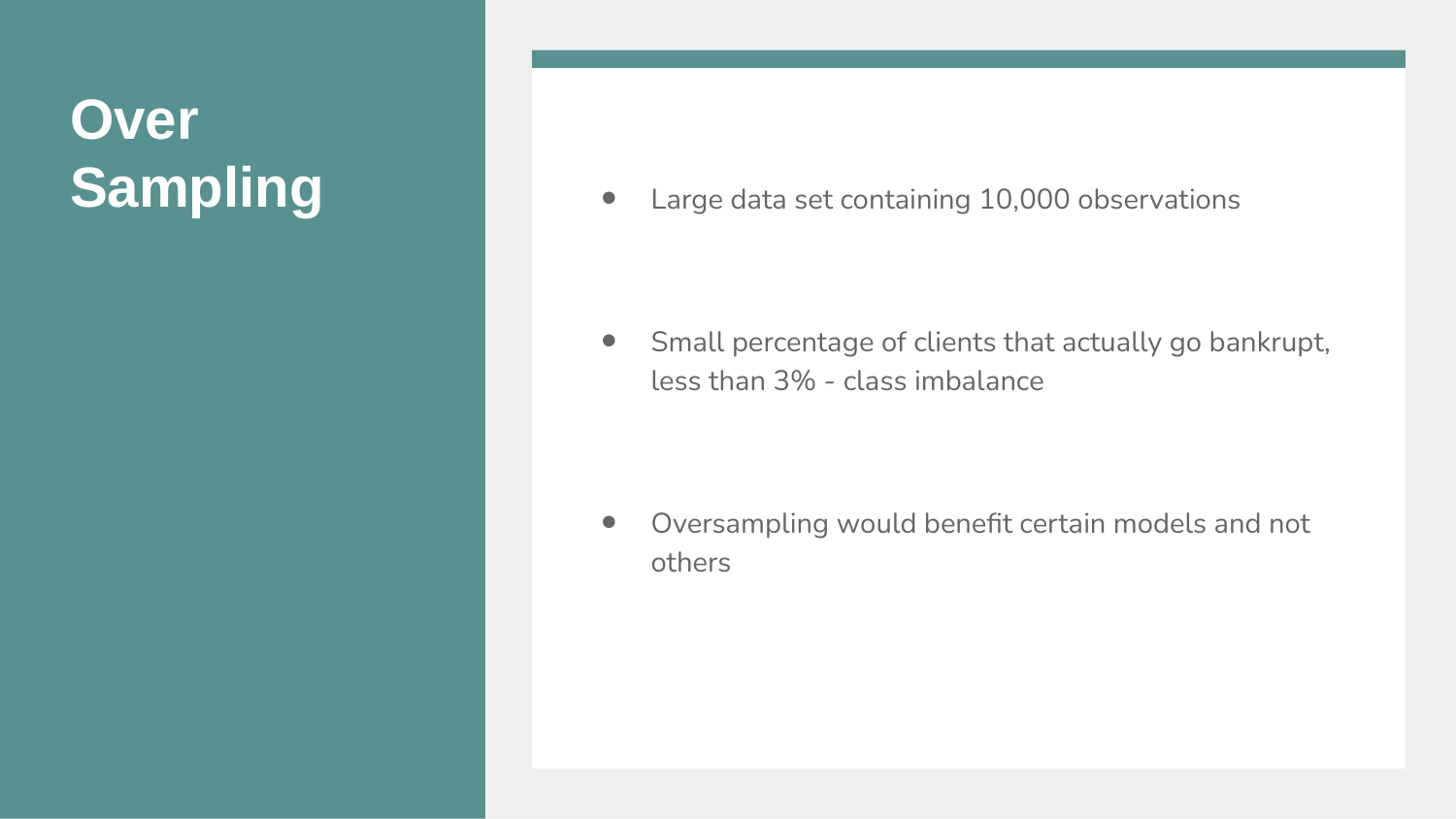

# Over
Sampling

Large data set containing 10,000 observations

Small percentage of clients that actually go bankrupt, less than 3% - class imbalance

Oversampling would benefit certain models and not others